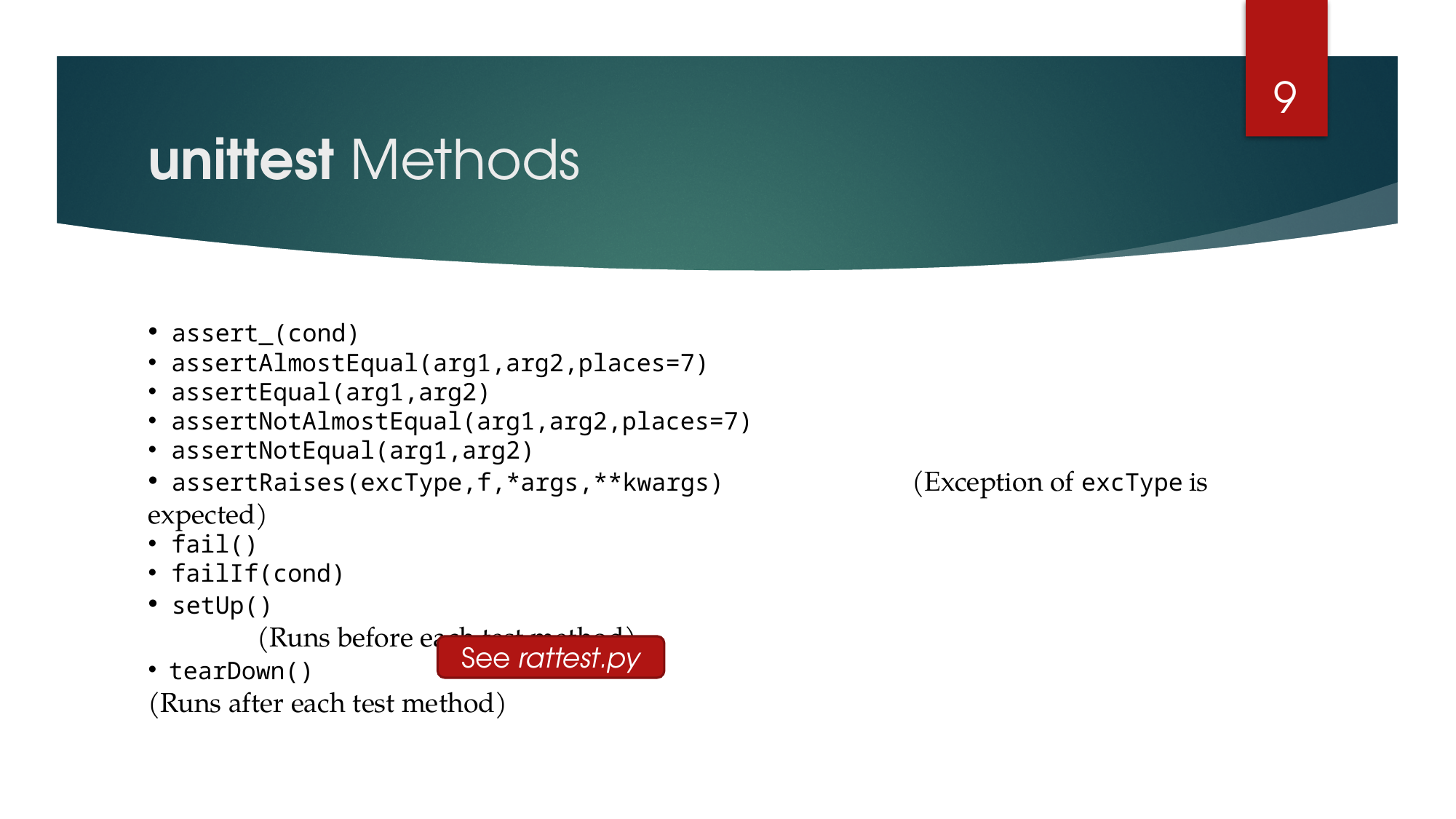

9
# unittest Methods
  assert_(cond)
 assertAlmostEqual(arg1,arg2,places=7)
 assertEqual(arg1,arg2)
 assertNotAlmostEqual(arg1,arg2,places=7)
 assertNotEqual(arg1,arg2)
  assertRaises(excType,f,*args,**kwargs) 		(Exception of excType is expected)
 fail()
 failIf(cond)
  setUp() 										(Runs before each test method)
  tearDown() 									(Runs after each test method)
See rattest.py